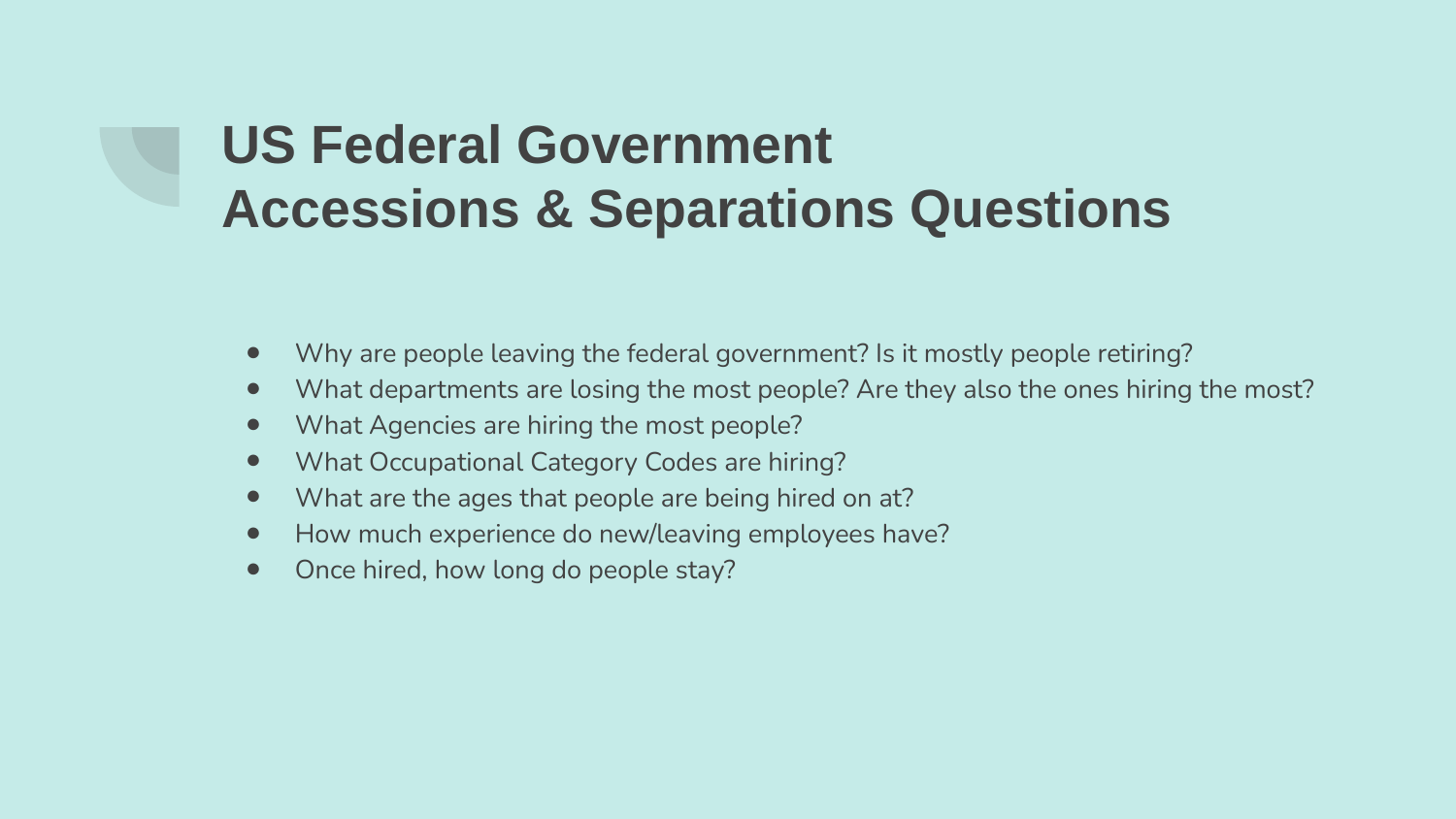

# US Federal Government
Accessions & Separations Questions

Why are people leaving the federal government? Is it mostly people retiring?
What departments are losing the most people? Are they also the ones hiring the most?
What Agencies are hiring the most people?
What Occupational Category Codes are hiring?
What are the ages that people are being hired on at?
How much experience do new/leaving employees have?
Once hired, how long do people stay?